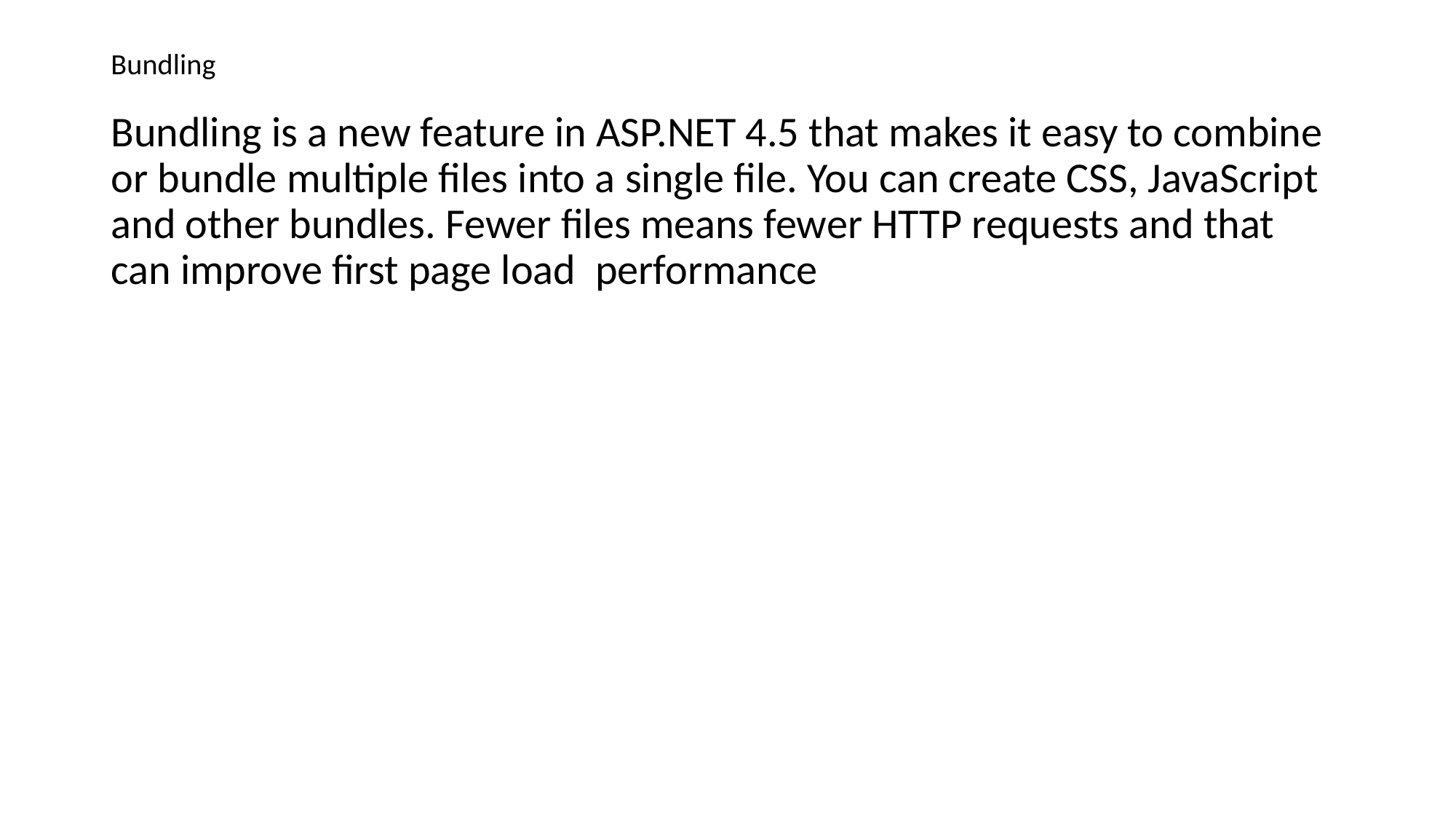

# Bundling
Bundling is a new feature in ASP.NET 4.5 that makes it easy to combine or bundle multiple files into a single file. You can create CSS, JavaScript and other bundles. Fewer files means fewer HTTP requests and that can improve first page load  performance